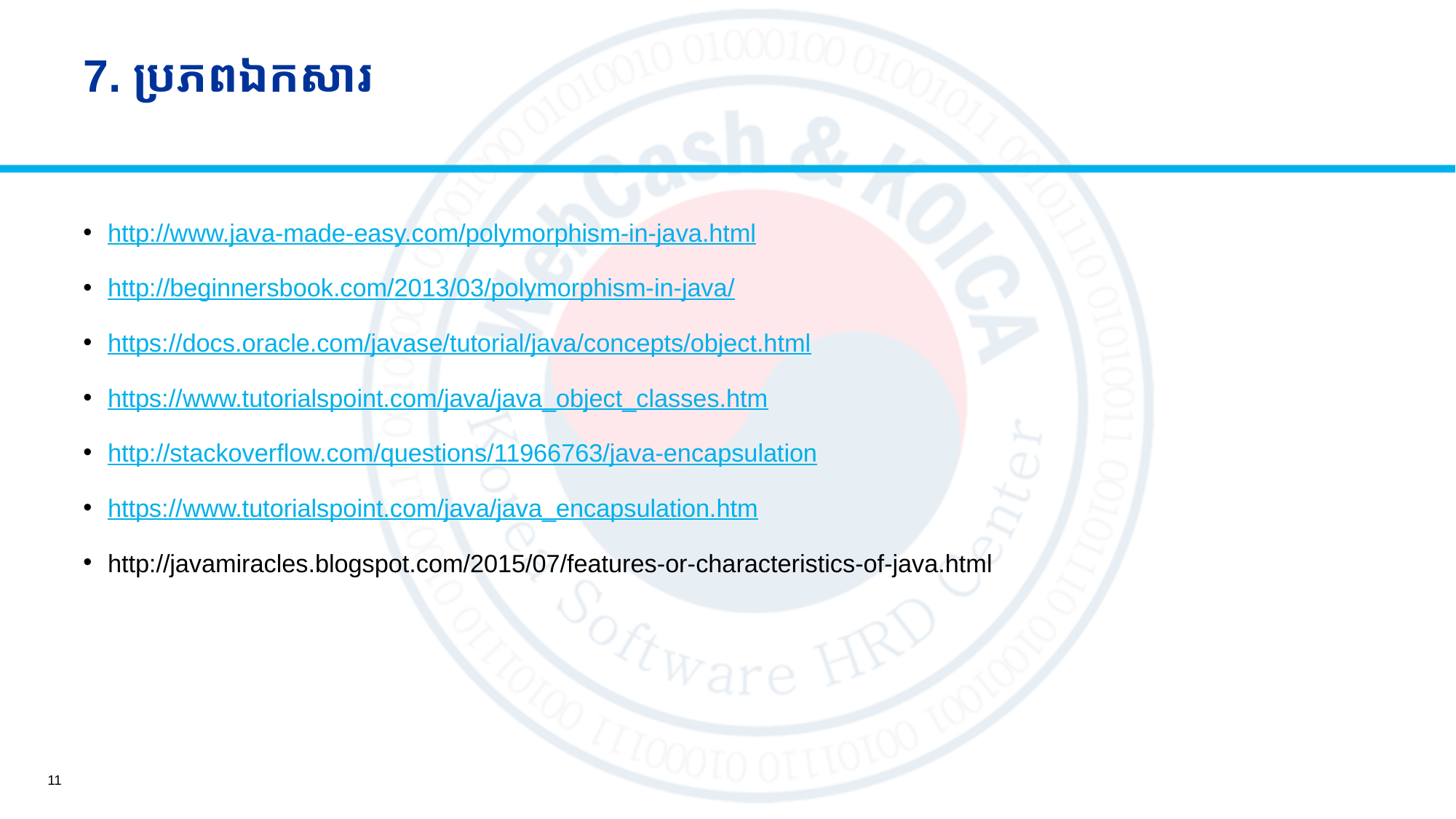

# 7. ប្រភពឯកសារ
http://www.java-made-easy.com/polymorphism-in-java.html
http://beginnersbook.com/2013/03/polymorphism-in-java/
https://docs.oracle.com/javase/tutorial/java/concepts/object.html
https://www.tutorialspoint.com/java/java_object_classes.htm
http://stackoverflow.com/questions/11966763/java-encapsulation
https://www.tutorialspoint.com/java/java_encapsulation.htm
http://javamiracles.blogspot.com/2015/07/features-or-characteristics-of-java.html

11